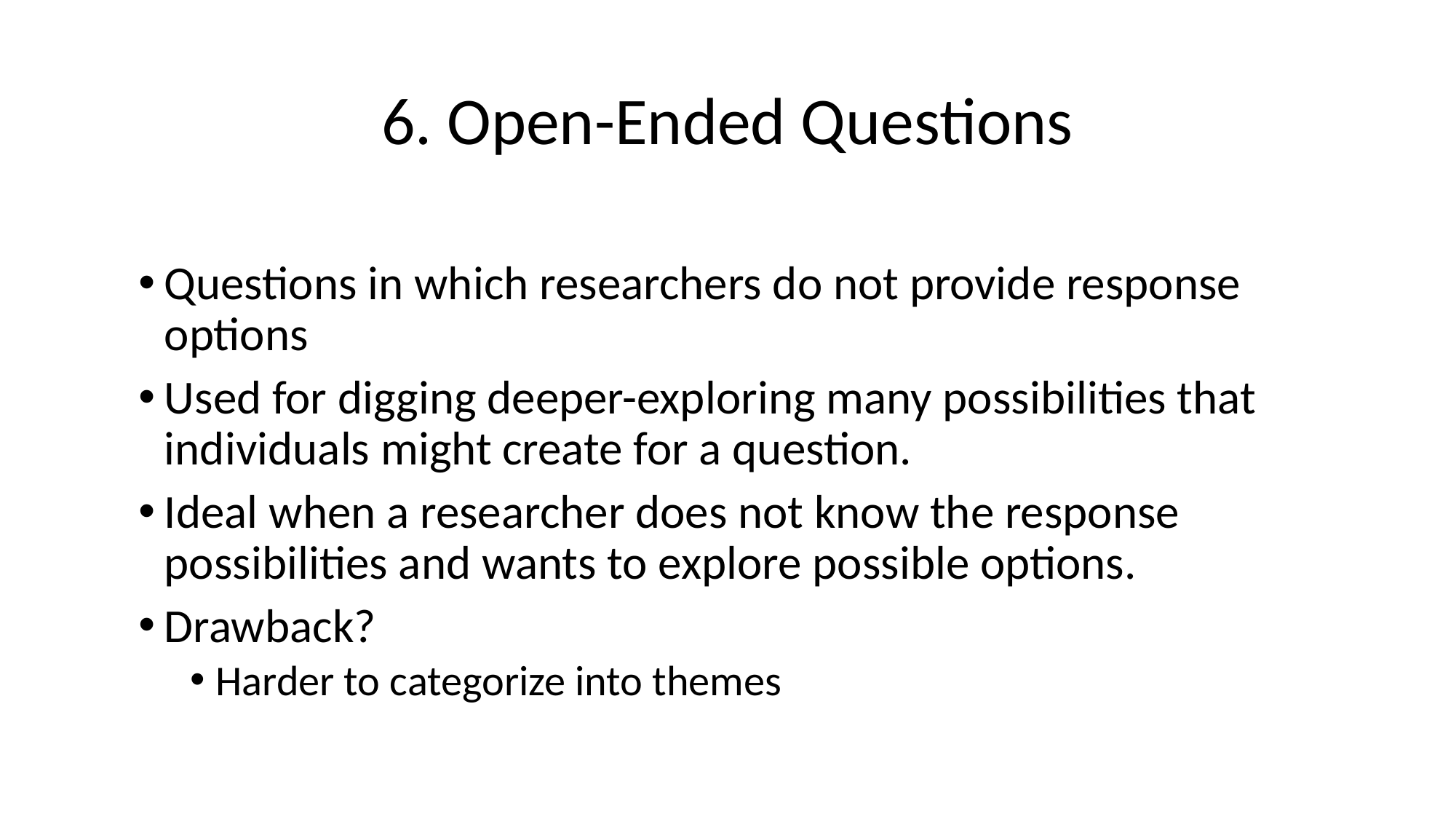

# 6. Open-Ended Questions
Questions in which researchers do not provide response options
Used for digging deeper-exploring many possibilities that individuals might create for a question.
Ideal when a researcher does not know the response possibilities and wants to explore possible options.
Drawback?
Harder to categorize into themes